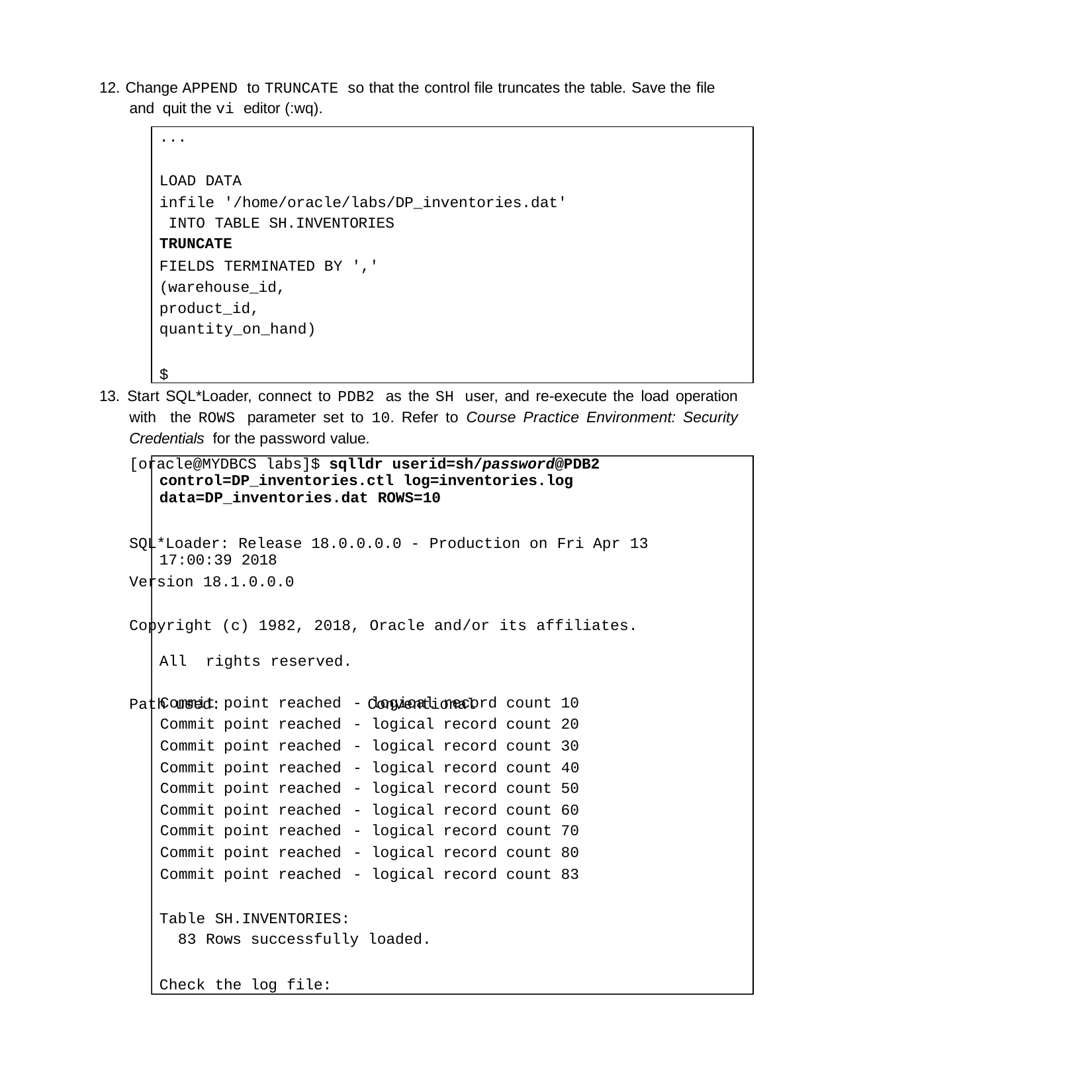

12. Change APPEND to TRUNCATE so that the control file truncates the table. Save the file and  quit the vi editor (:wq).
...

LOAD DATA
infile '/home/oracle/labs/DP_inventories.dat'  INTO TABLE SH.INVENTORIES
TRUNCATE
FIELDS TERMINATED BY ','
(warehouse_id,
product_id,  quantity_on_hand)

$
13. Start SQL*Loader, connect to PDB2 as the SH user, and re-execute the load operation with  the ROWS parameter set to 10. Refer to Course Practice Environment: Security Credentials  for the password value.
[oracle@MYDBCS labs]$ sqlldr userid=sh/password@PDB2  control=DP_inventories.ctl log=inventories.log  data=DP_inventories.dat ROWS=10

SQL*Loader: Release 18.0.0.0.0 - Production on Fri Apr 13  17:00:39 2018
Version 18.1.0.0.0

Copyright (c) 1982, 2018, Oracle and/or its affiliates.	All  rights reserved.

Path used:	Conventional

| Commit | point | reached | - logical | record | count | 10 |
| --- | --- | --- | --- | --- | --- | --- |
| Commit | point | reached | - logical | record | count | 20 |
| Commit | point | reached | - logical | record | count | 30 |
| Commit | point | reached | - logical | record | count | 40 |
| Commit | point | reached | - logical | record | count | 50 |
| Commit | point | reached | - logical | record | count | 60 |
| Commit | point | reached | - logical | record | count | 70 |
| Commit | point | reached | - logical | record | count | 80 |
| Commit | point | reached | - logical | record | count | 83 |
Table SH.INVENTORIES:
83 Rows successfully loaded.

Check the log file: